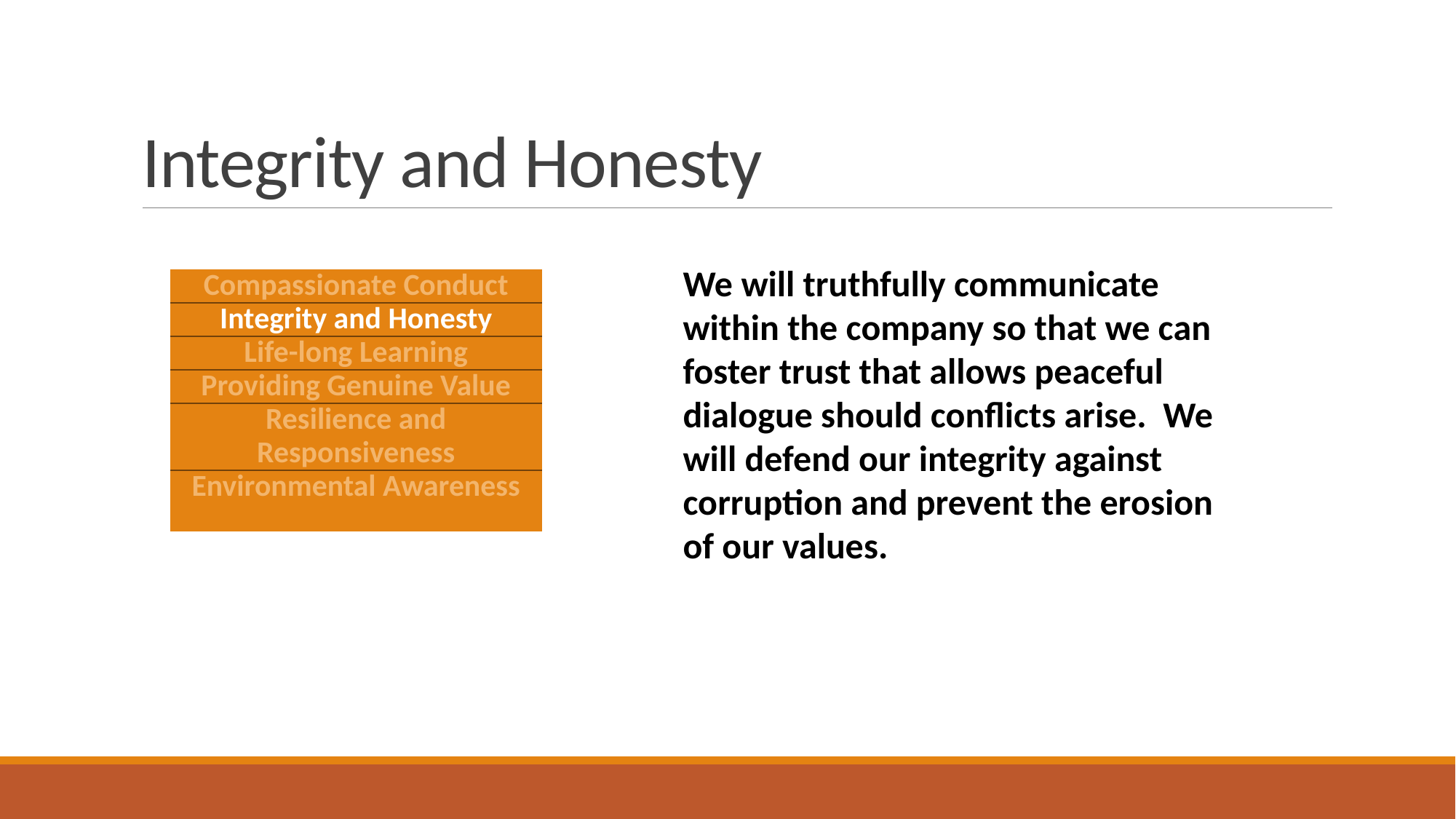

# Integrity and Honesty
We will truthfully communicate within the company so that we can foster trust that allows peaceful dialogue should conflicts arise.  We will defend our integrity against corruption and prevent the erosion of our values.
| Compassionate Conduct |
| --- |
| Integrity and Honesty |
| Life-long Learning |
| Providing Genuine Value |
| Resilience and Responsiveness |
| Environmental Awareness |